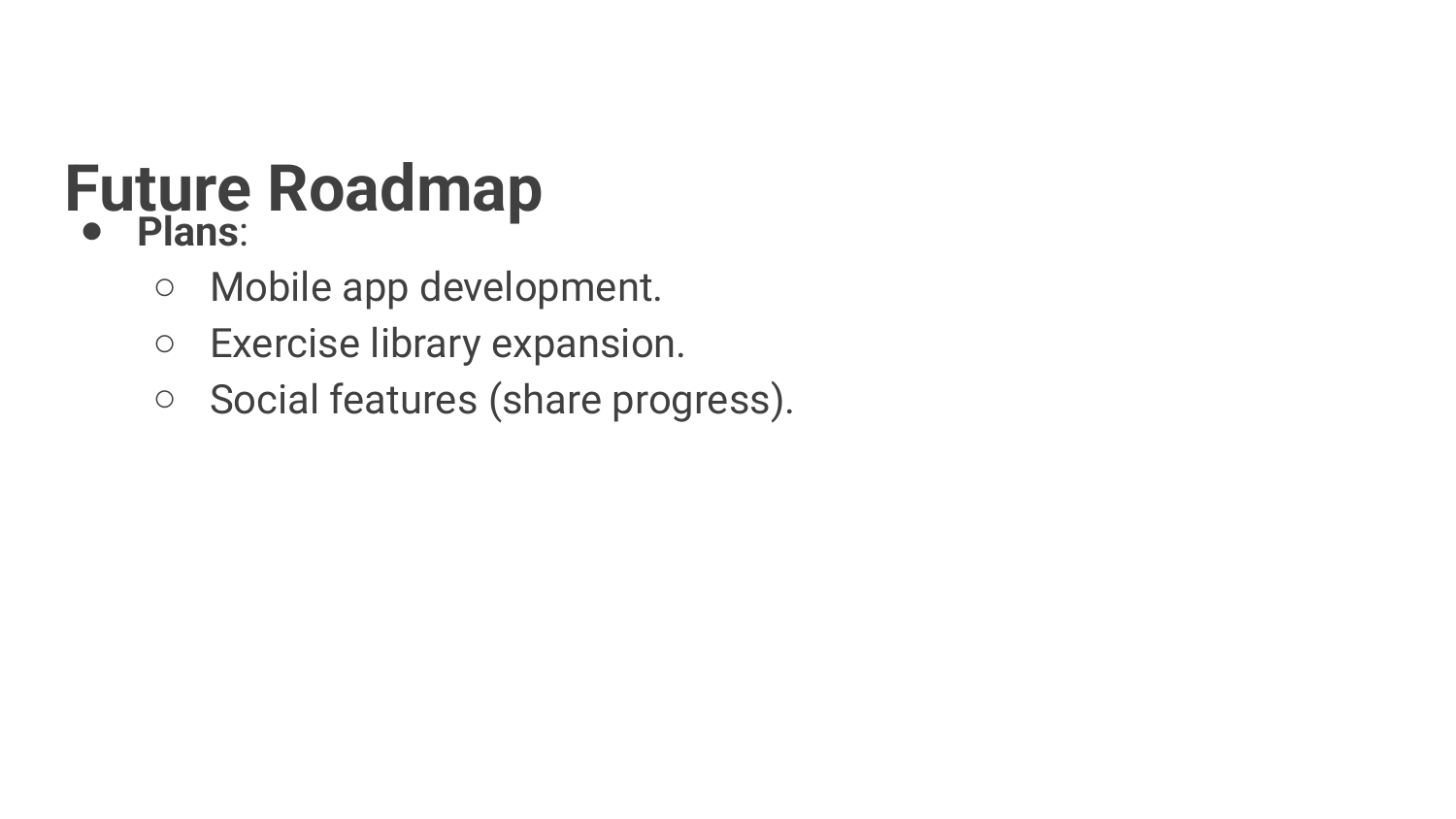

# Future Roadmap
Plans:
Mobile app development.
Exercise library expansion.
Social features (share progress).